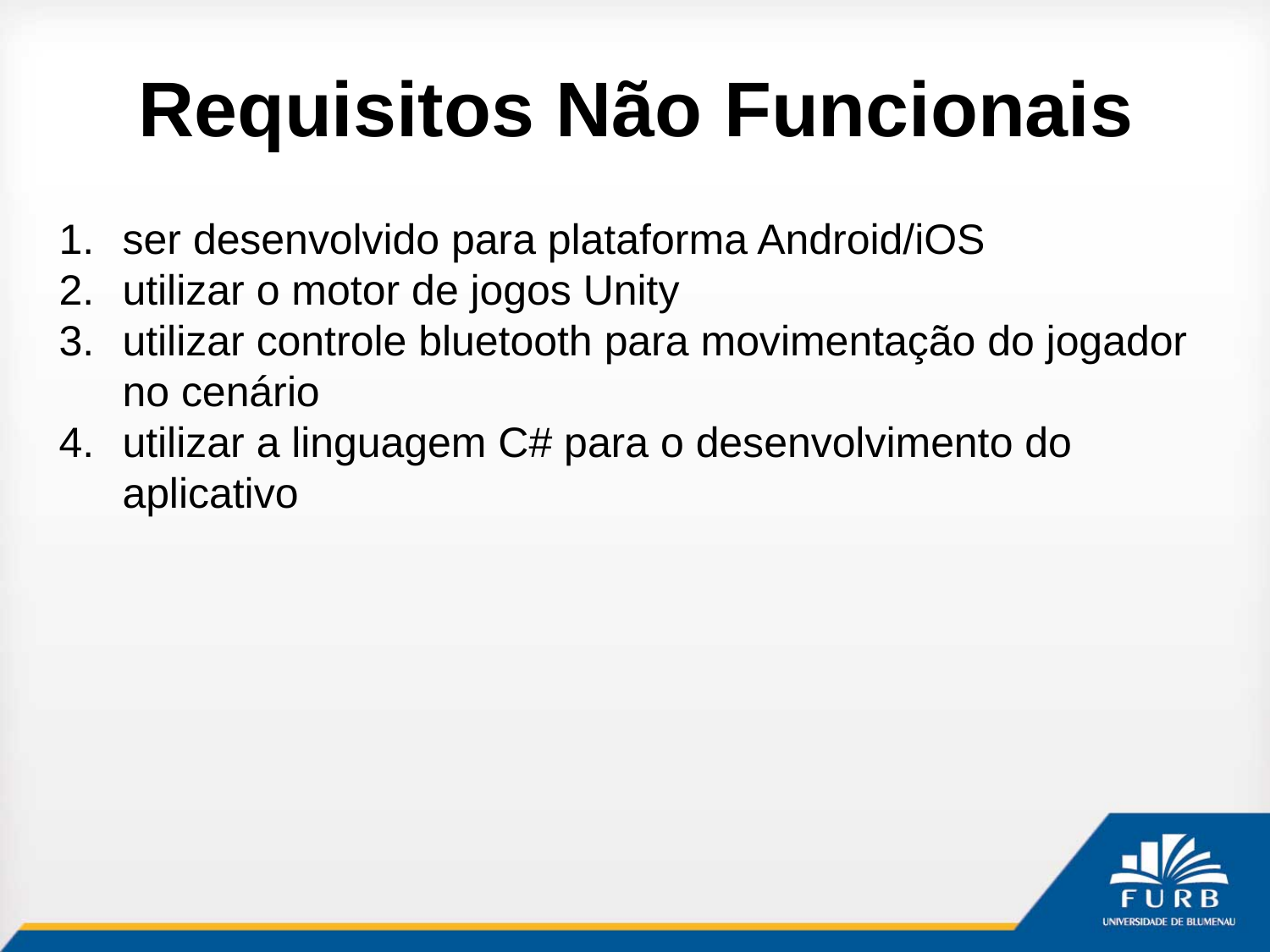

# Requisitos Não Funcionais
ser desenvolvido para plataforma Android/iOS
utilizar o motor de jogos Unity
utilizar controle bluetooth para movimentação do jogador no cenário
utilizar a linguagem C# para o desenvolvimento do aplicativo